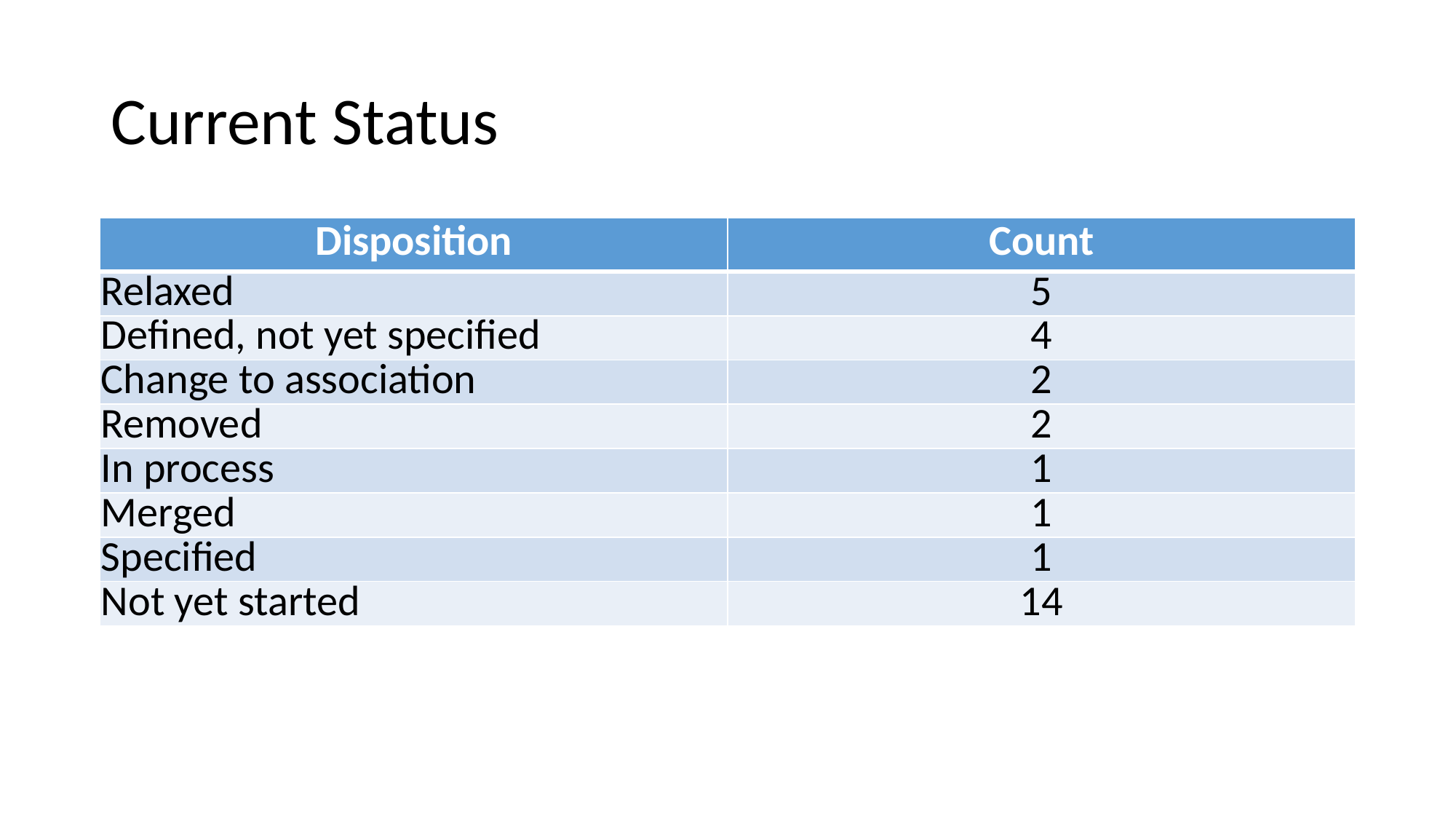

# Current Status
| Disposition | Count |
| --- | --- |
| Relaxed | 5 |
| Defined, not yet specified | 4 |
| Change to association | 2 |
| Removed | 2 |
| In process | 1 |
| Merged | 1 |
| Specified | 1 |
| Not yet started | 14 |